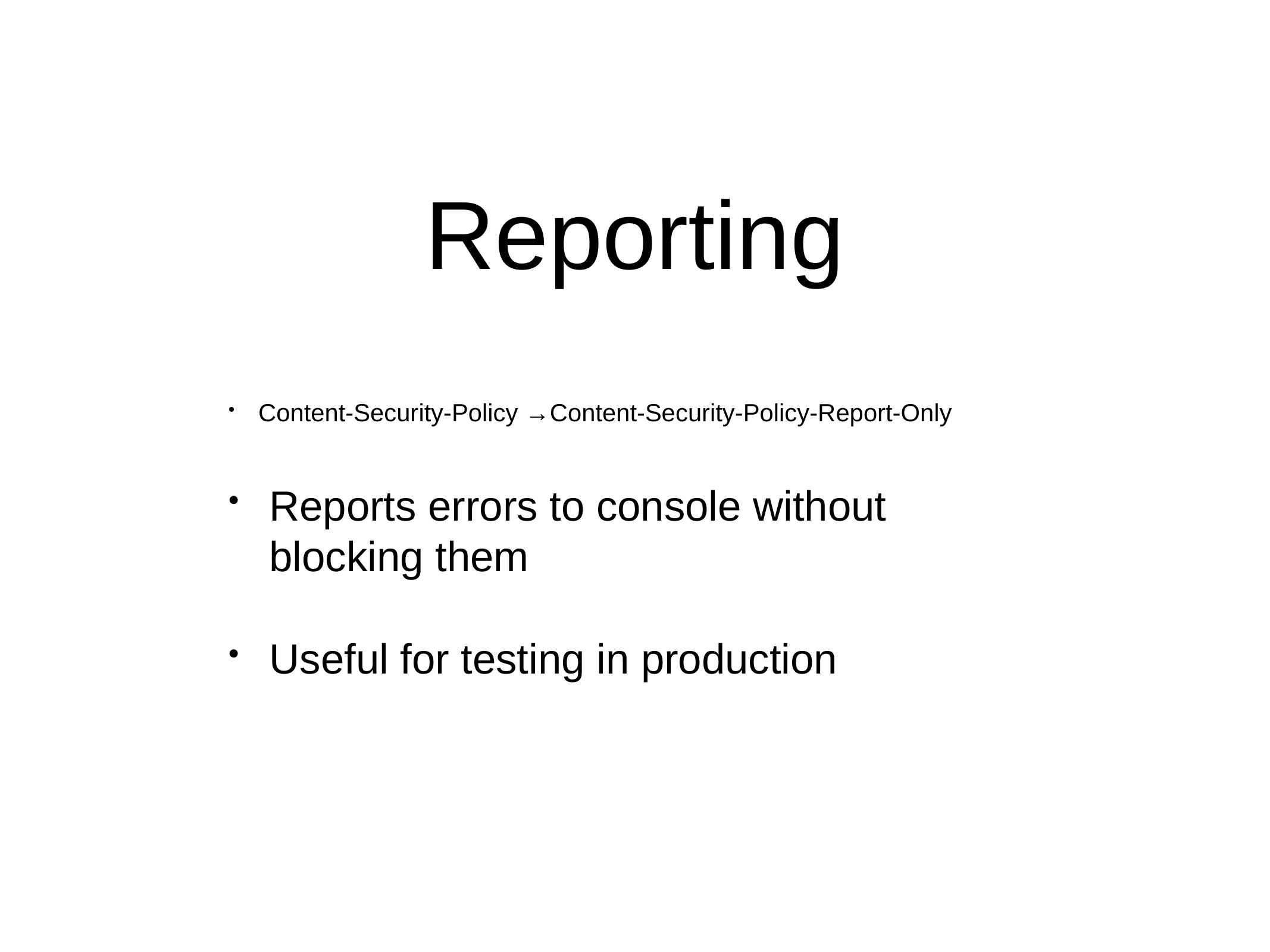

# Reporting
Content-Security-Policy →Content-Security-Policy-Report-Only
Reports errors to console without blocking them
Useful for testing in production